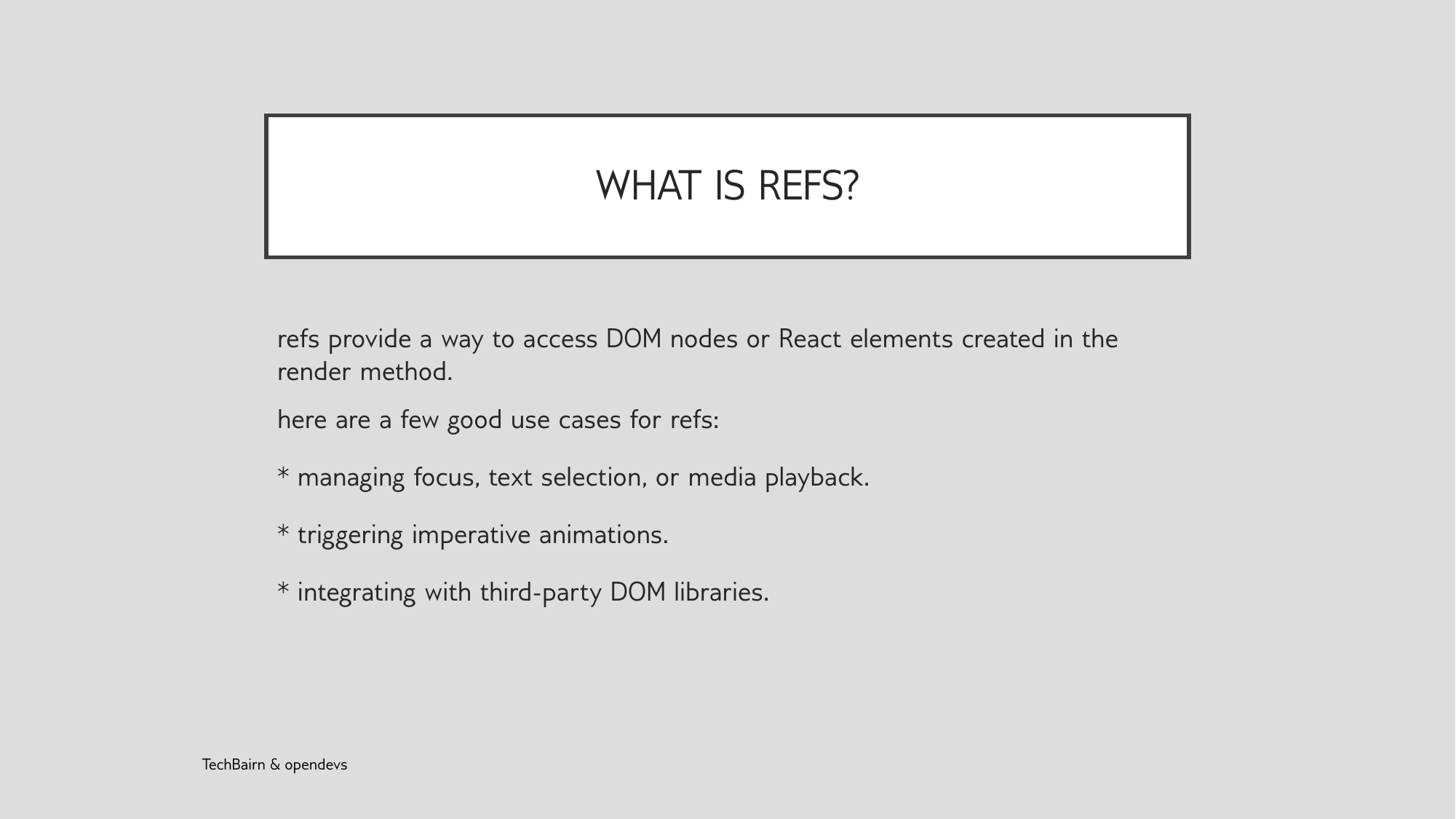

# WHAT IS REFS?
refs provide a way to access DOM nodes or React elements created in the render method.
here are a few good use cases for refs:
* managing focus, text selection, or media playback.
* triggering imperative animations.
* integrating with third-party DOM libraries.
TechBairn & opendevs